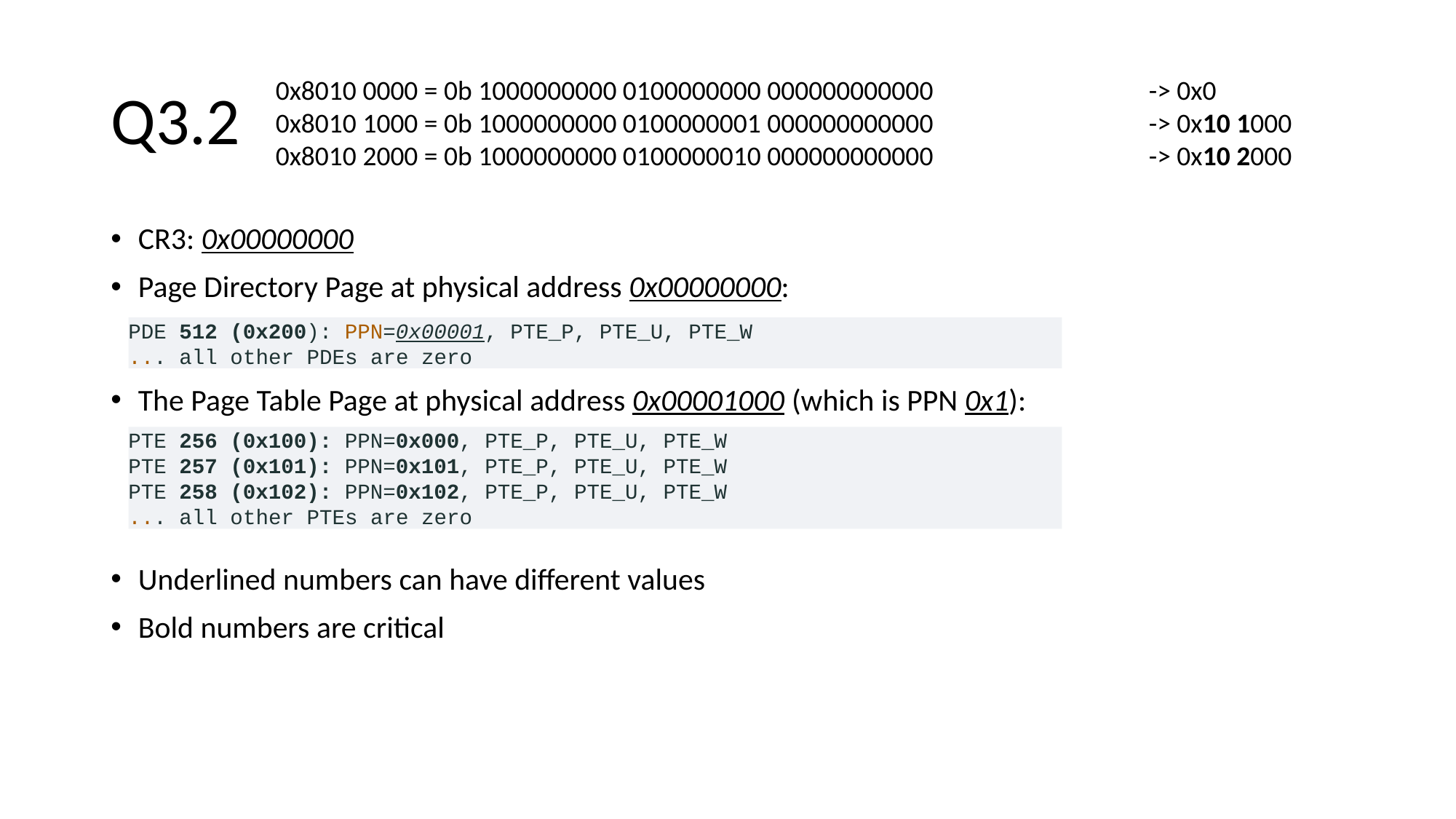

# Q3.2
0x8010 0000 = 0b 1000000000 0100000000 000000000000 		-> 0x0
0x8010 1000 = 0b 1000000000 0100000001 000000000000		-> 0x10 1000
0x8010 2000 = 0b 1000000000 0100000010 000000000000		-> 0x10 2000
CR3: 0x00000000
Page Directory Page at physical address 0x00000000:
The Page Table Page at physical address 0x00001000 (which is PPN 0x1):
Underlined numbers can have different values
Bold numbers are critical
PDE 512 (0x200): PPN=0x00001, PTE_P, PTE_U, PTE_W
... all other PDEs are zero
PTE 256 (0x100): PPN=0x000, PTE_P, PTE_U, PTE_W
PTE 257 (0x101): PPN=0x101, PTE_P, PTE_U, PTE_W
PTE 258 (0x102): PPN=0x102, PTE_P, PTE_U, PTE_W
... all other PTEs are zero